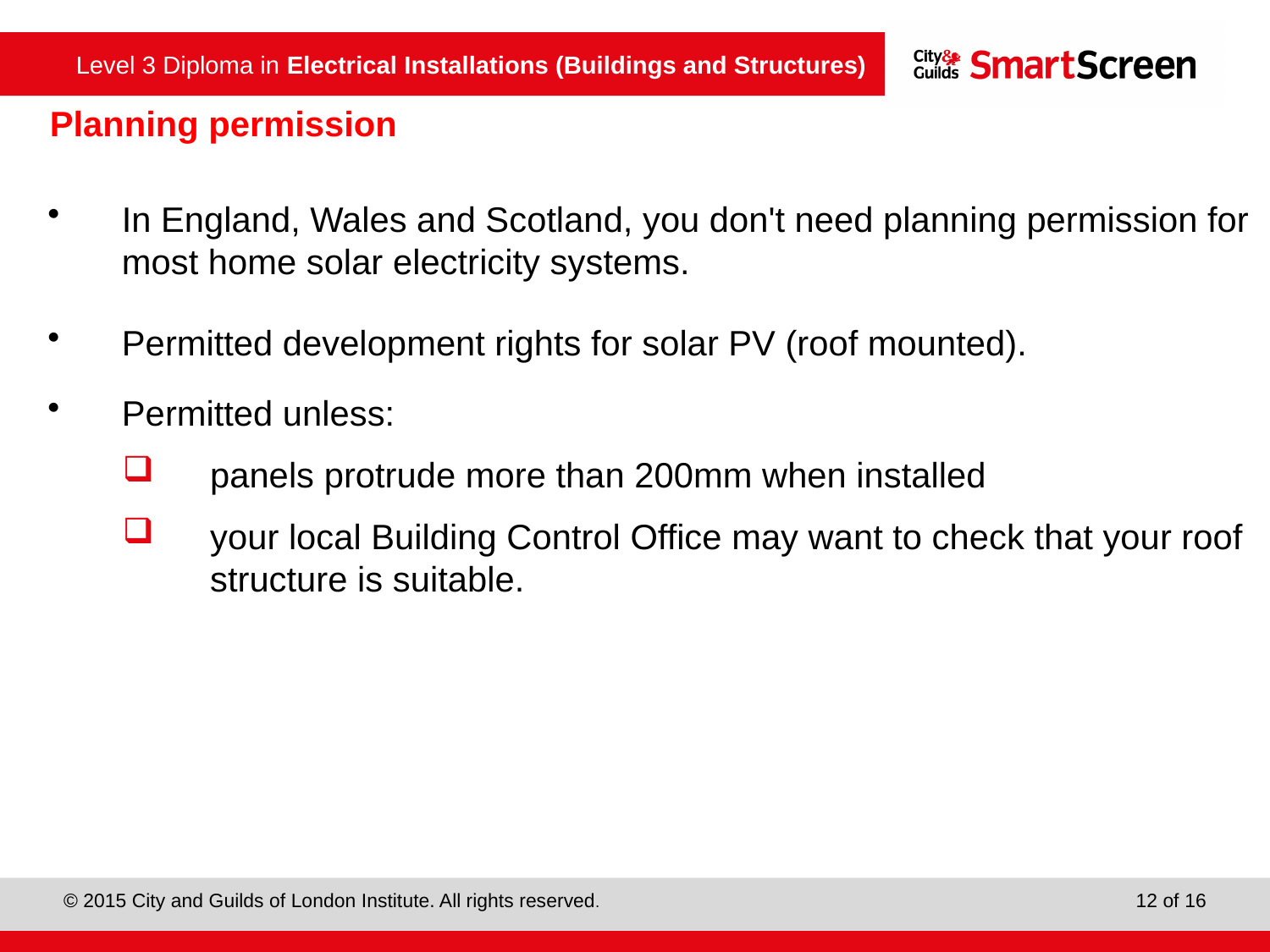

# Planning permission
In England, Wales and Scotland, you don't need planning permission for most home solar electricity systems.
Permitted development rights for solar PV (roof mounted).
Permitted unless:
panels protrude more than 200mm when installed
your local Building Control Office may want to check that your roof structure is suitable.